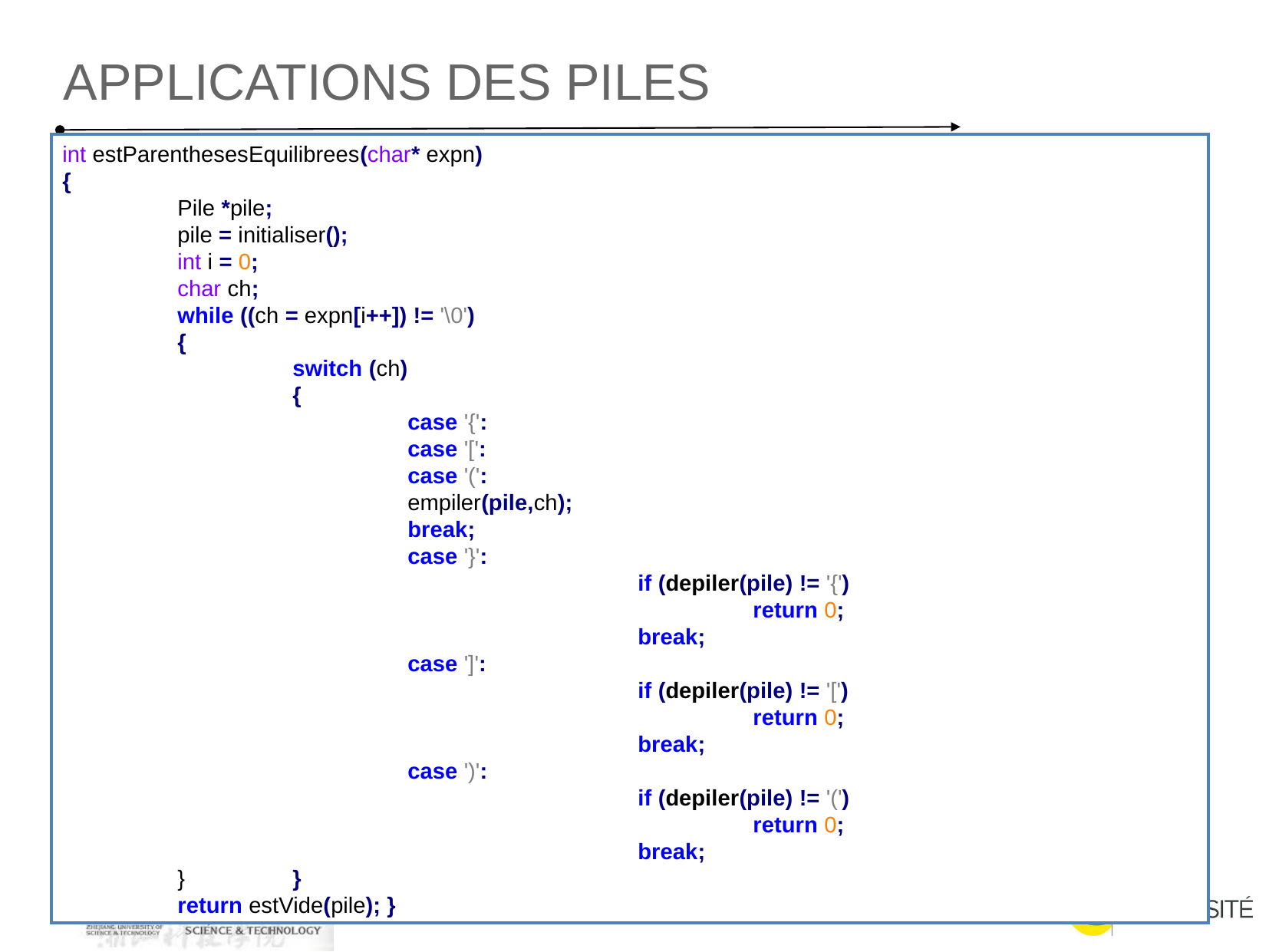

Applications des piles
int estParenthesesEquilibrees(char* expn)
{
	Pile *pile;
	pile = initialiser();
	int i = 0;
	char ch;
	while ((ch = expn[i++]) != '\0')
	{
		switch (ch)
		{
			case '{':
			case '[':
			case '(':
			empiler(pile,ch);
			break;
			case '}':
					if (depiler(pile) != '{')
						return 0;
					break;
			case ']':
					if (depiler(pile) != '[')
						return 0;
					break;
			case ')':
					if (depiler(pile) != '(')
						return 0;
					break;
	}	}
	return estVide(pile); }